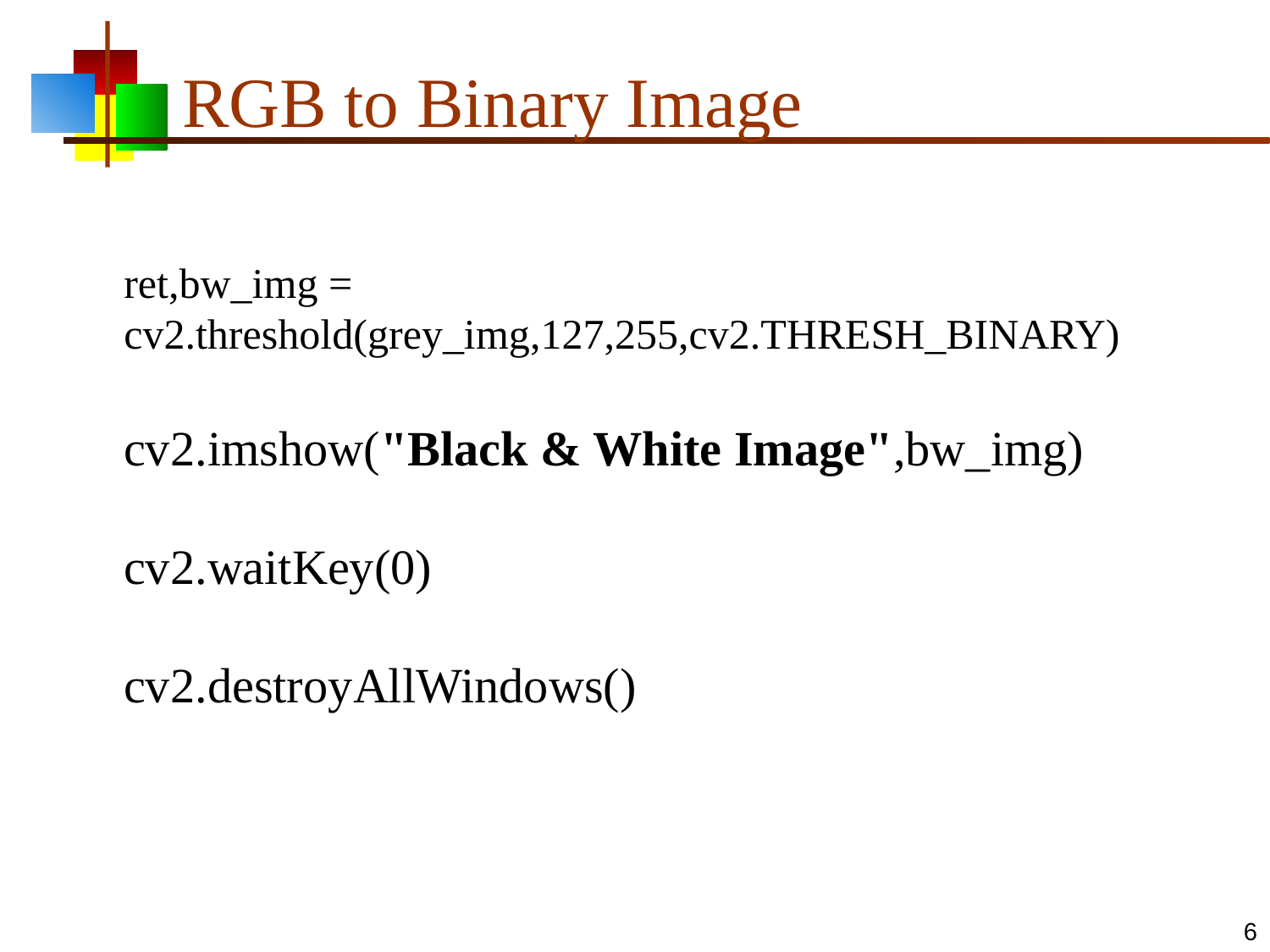

# RGB to Binary Image
ret,bw_img = cv2.threshold(grey_img,127,255,cv2.THRESH_BINARY)
cv2.imshow("Black & White Image",bw_img)
cv2.waitKey(0)
cv2.destroyAllWindows()
6